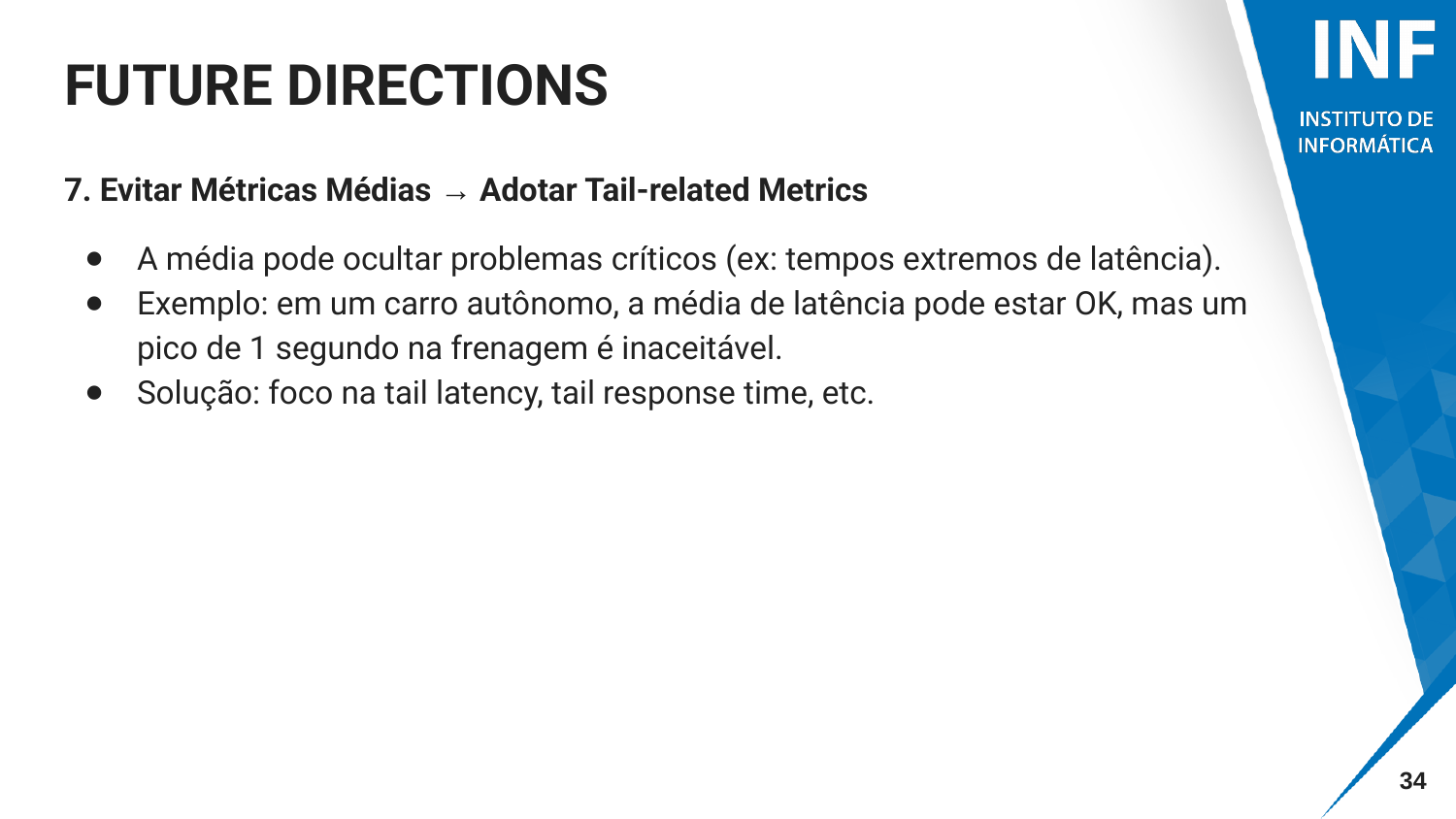

# FUTURE DIRECTIONS
7. Evitar Métricas Médias → Adotar Tail-related Metrics
A média pode ocultar problemas críticos (ex: tempos extremos de latência).
Exemplo: em um carro autônomo, a média de latência pode estar OK, mas um pico de 1 segundo na frenagem é inaceitável.
Solução: foco na tail latency, tail response time, etc.

34